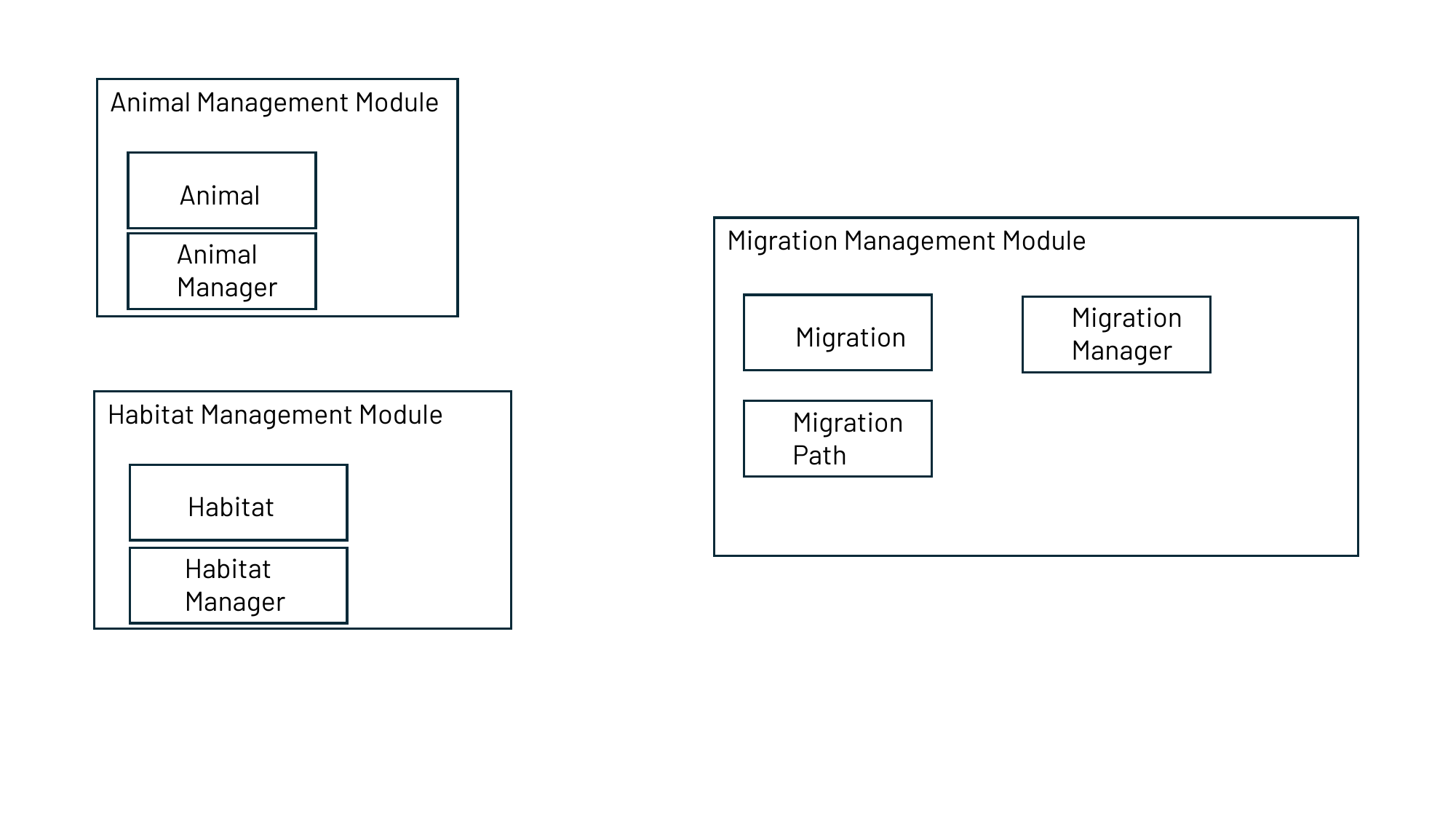

Animal Management Module

Animal

Migration Management Module

Migration
Migration Manager

Migration Path

Animal Manager

Habitat Management Module

Habitat
Habitat Manager